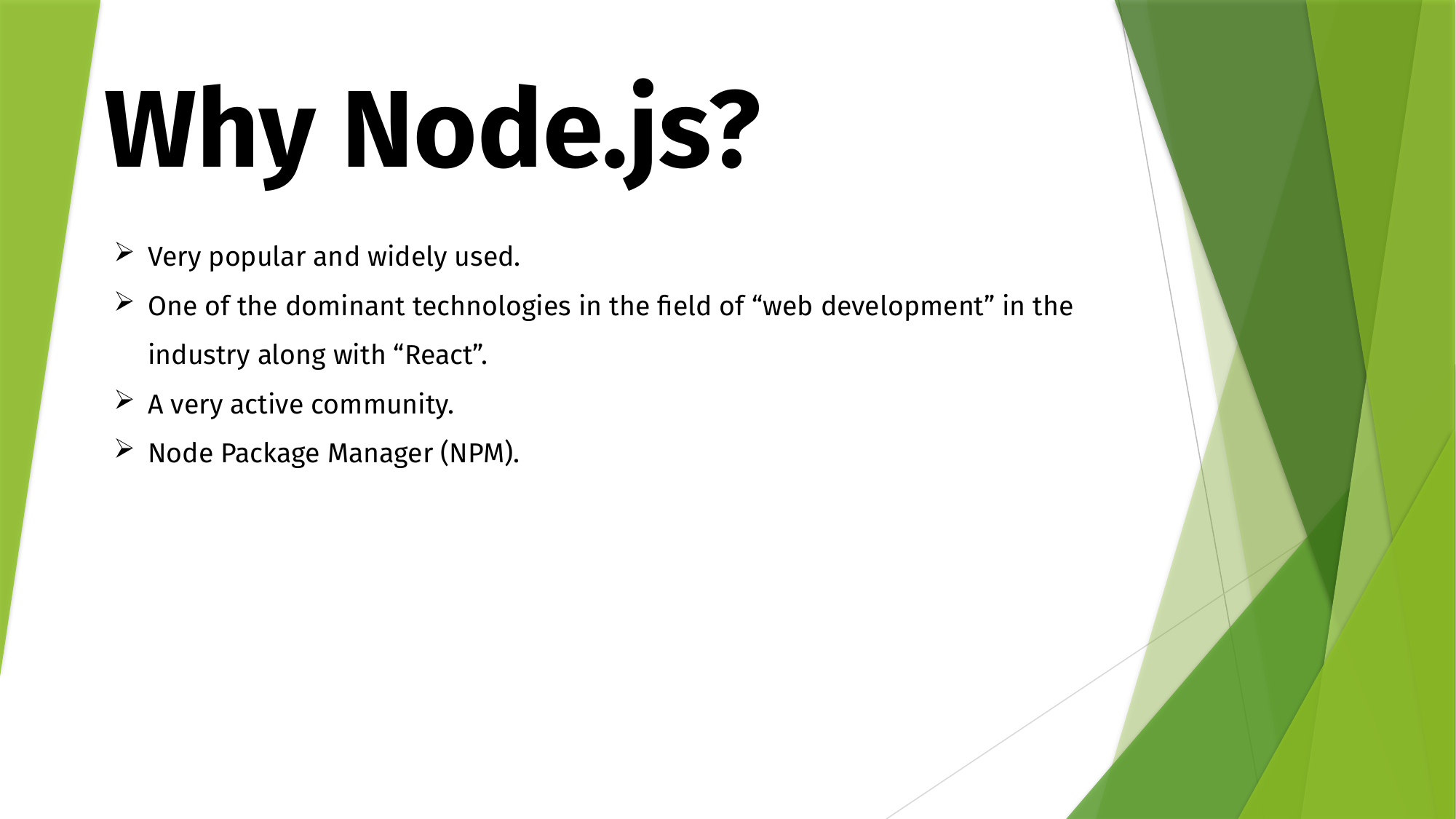

Why Node.js?
Very popular and widely used.
One of the dominant technologies in the field of “web development” in the industry along with “React”.
A very active community.
Node Package Manager (NPM).